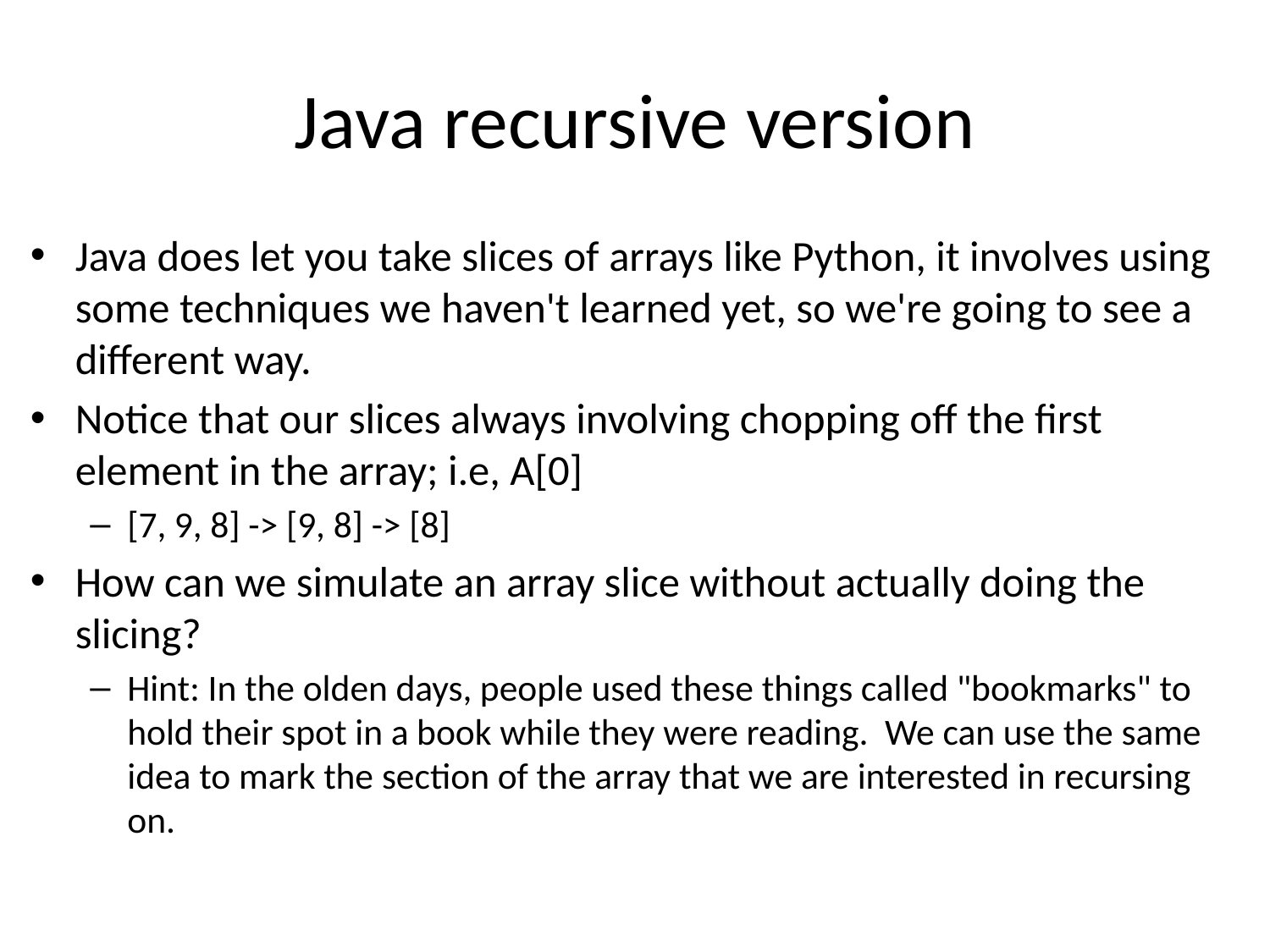

# Java recursive version
Java does let you take slices of arrays like Python, it involves using some techniques we haven't learned yet, so we're going to see a different way.
Notice that our slices always involving chopping off the first element in the array; i.e, A[0]
[7, 9, 8] -> [9, 8] -> [8]
How can we simulate an array slice without actually doing the slicing?
Hint: In the olden days, people used these things called "bookmarks" to hold their spot in a book while they were reading.  We can use the same idea to mark the section of the array that we are interested in recursing on.